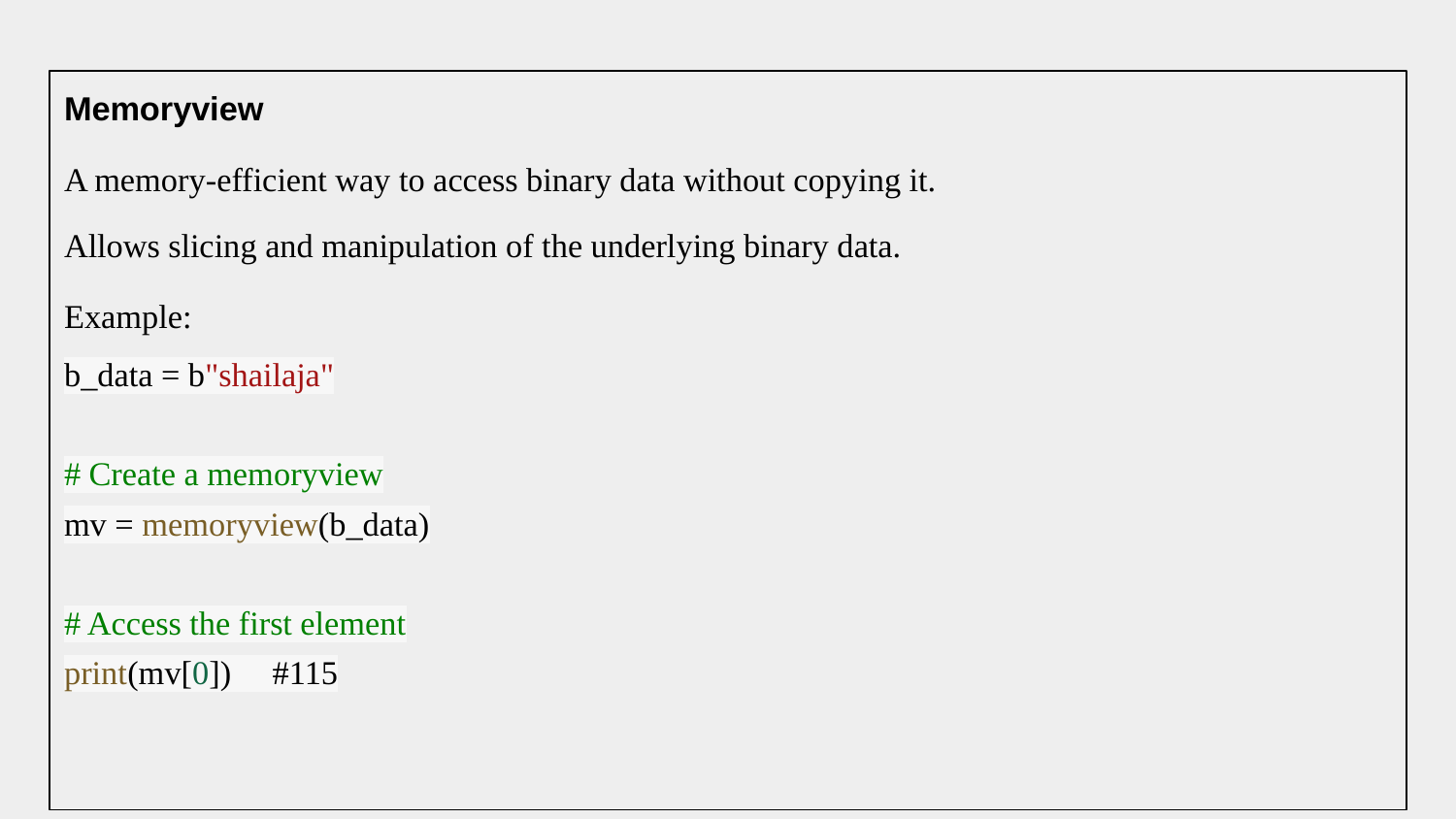

# Memoryview
A memory-efficient way to access binary data without copying it.
Allows slicing and manipulation of the underlying binary data.
Example:
b_data = b"shailaja"

# Create a memoryview
mv = memoryview(b_data)

# Access the first element
print(mv[0])     #115